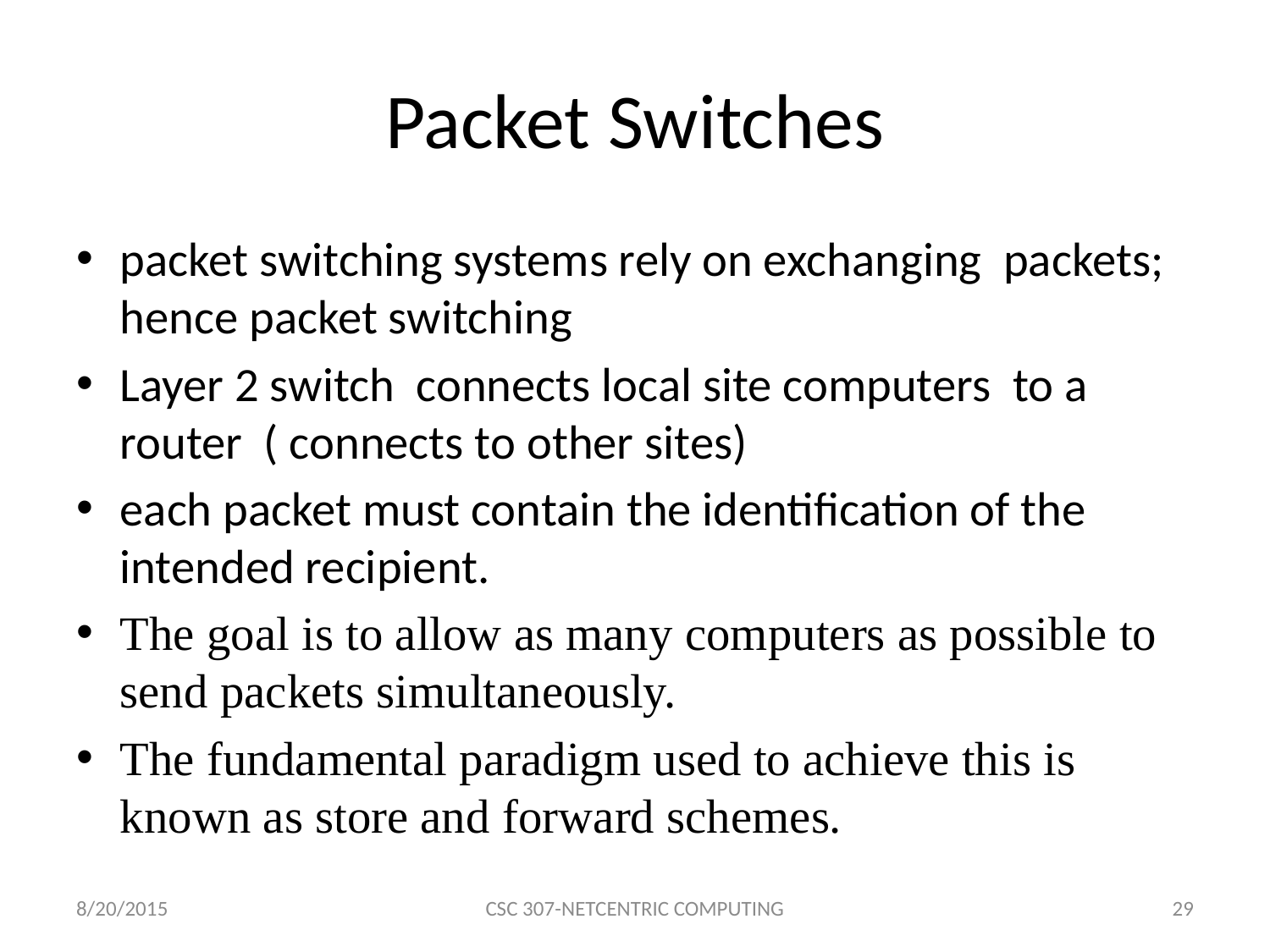

# Packet Switches
packet switching systems rely on exchanging  packets; hence packet switching
Layer 2 switch  connects local site computers  to a router  ( connects to other sites)
each packet must contain the identification of the intended recipient.
The goal is to allow as many computers as possible to send packets simultaneously.
The fundamental paradigm used to achieve this is known as store and forward schemes.

8/20/2015
CSC 307-NETCENTRIC COMPUTING
29